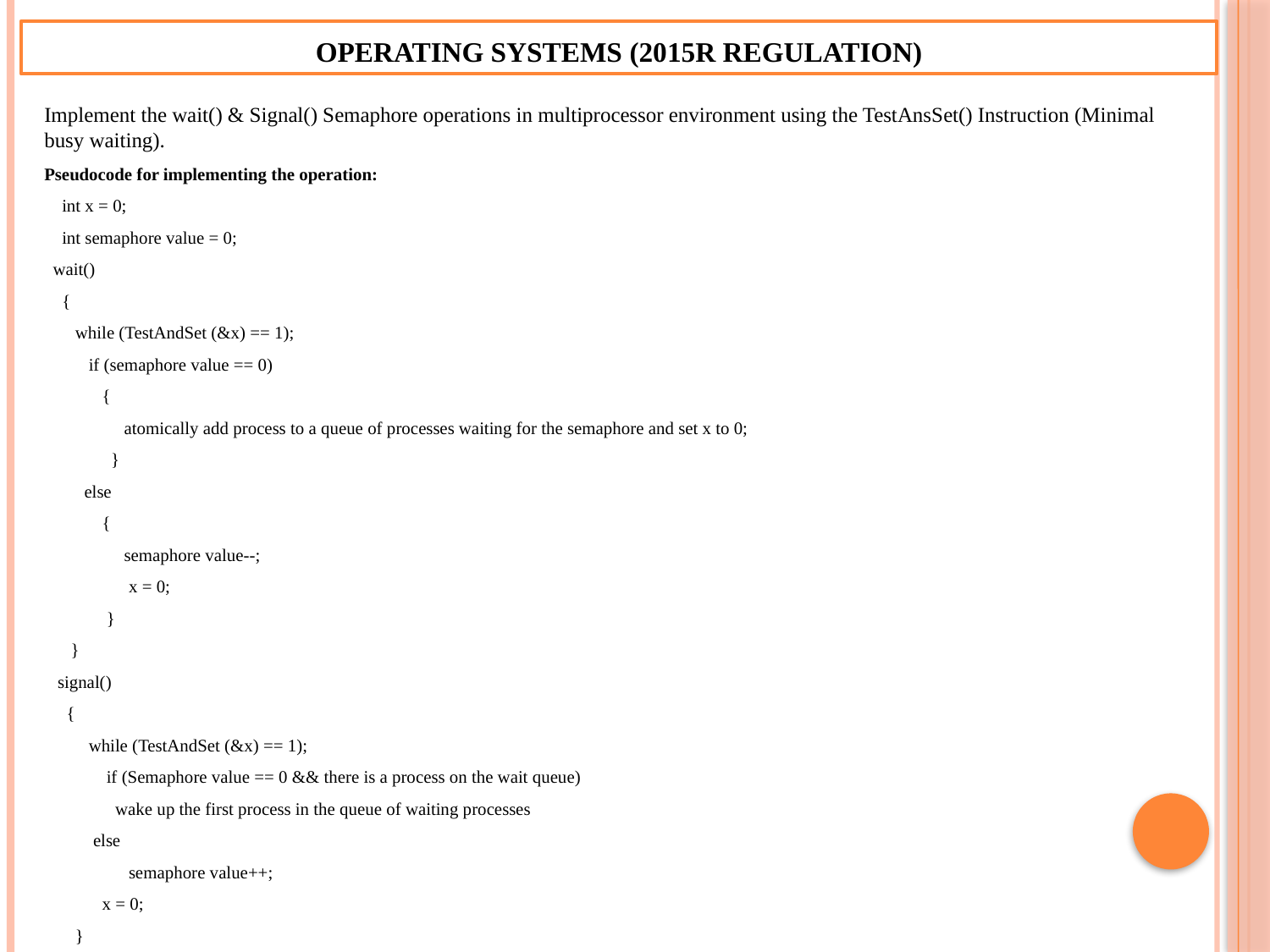

Operating Systems (2015R Regulation)
Implement the wait() & Signal() Semaphore operations in multiprocessor environment using the TestAnsSet() Instruction (Minimal busy waiting).
Pseudocode for implementing the operation:
    int x = 0;
    int semaphore value = 0;
  wait()
    {
       while (TestAndSet (&x) == 1);
          if (semaphore value == 0)
             {
                  atomically add process to a queue of processes waiting for the semaphore and set x to 0;
               }
         else
             {
                  semaphore value--;
                   x = 0;
              }
      }
   signal()
     {
          while (TestAndSet (&x) == 1);
              if (Semaphore value == 0 && there is a process on the wait queue)
                wake up the first process in the queue of waiting processes
           else
                   semaphore value++;
             x = 0;
       }